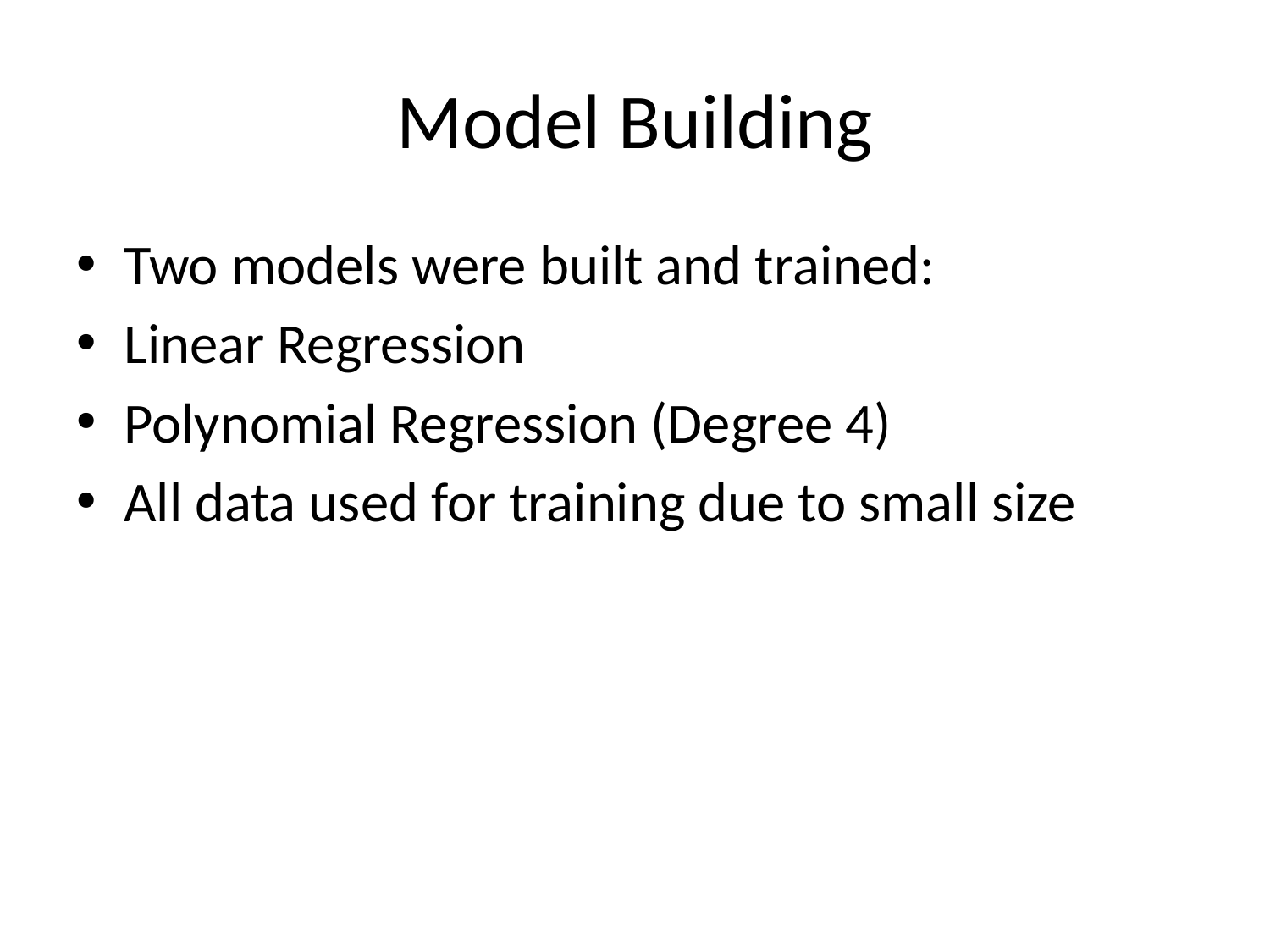

# Model Building
Two models were built and trained:
Linear Regression
Polynomial Regression (Degree 4)
All data used for training due to small size